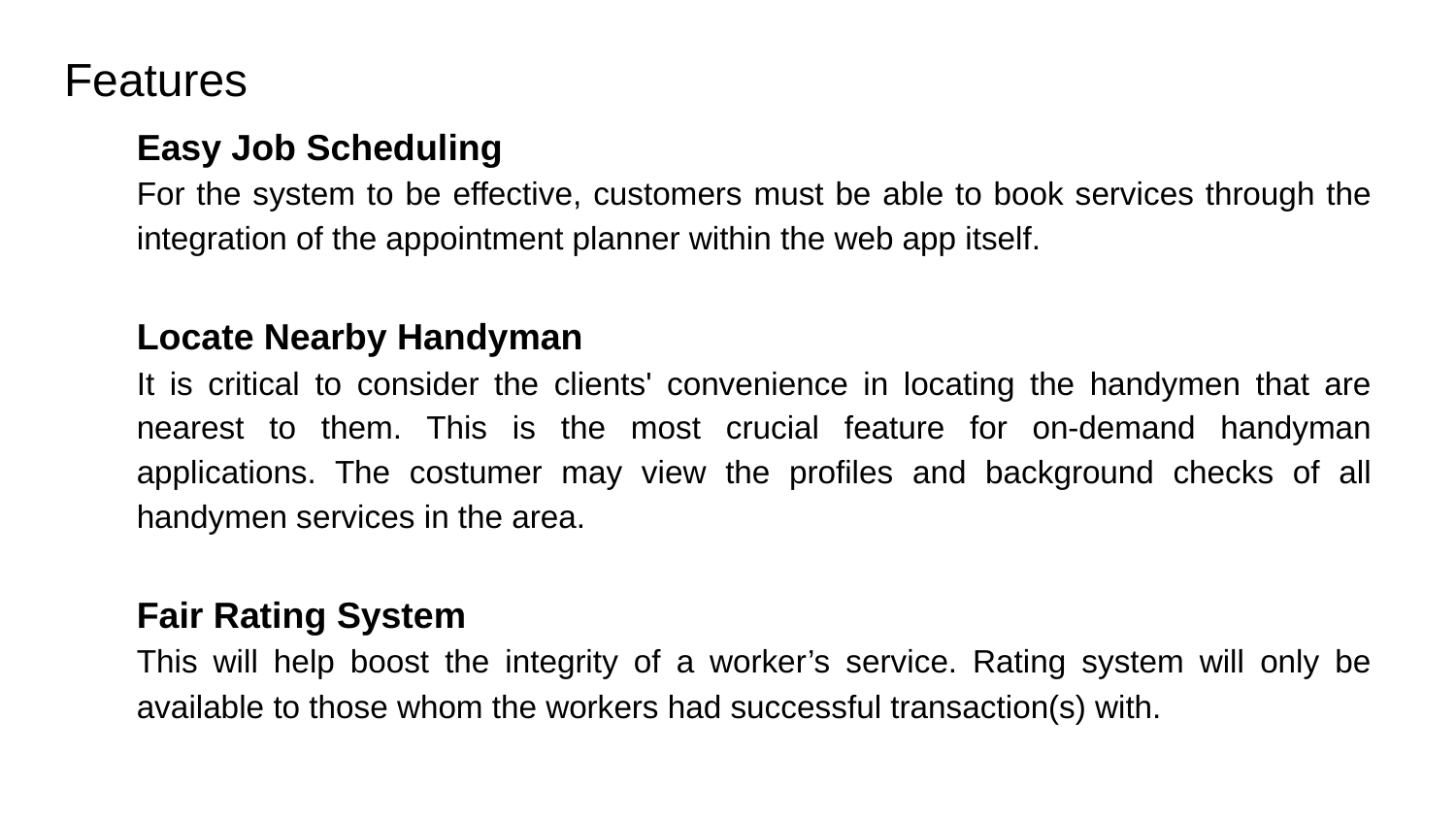

Features
Easy Job Scheduling
For the system to be effective, customers must be able to book services through the integration of the appointment planner within the web app itself.

Locate Nearby Handyman
It is critical to consider the clients' convenience in locating the handymen that are nearest to them. This is the most crucial feature for on-demand handyman applications. The costumer may view the profiles and background checks of all handymen services in the area.

Fair Rating System
This will help boost the integrity of a worker’s service. Rating system will only be available to those whom the workers had successful transaction(s) with.